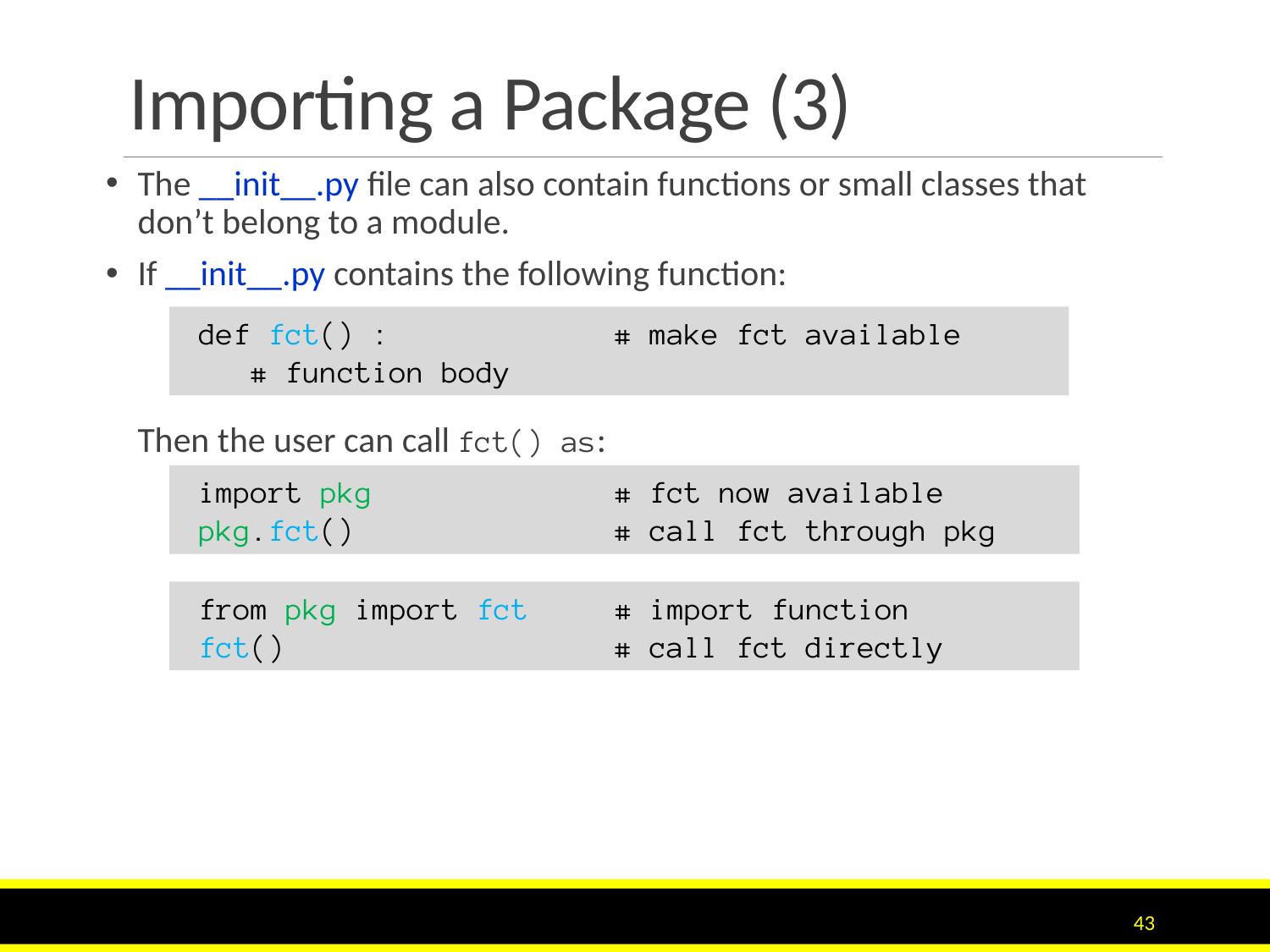

# Importing a Package (3)
The __init__.py file can also contain functions or small classes that don’t belong to a module.
If __init__.py contains the following function:

	Then the user can call fct() as:

 def fct() :             # make fct available
    # function body
 import pkg              # fct now available
 pkg.fct()               # call fct through pkg
 from pkg import fct     # import function
 fct()                   # call fct directly
43